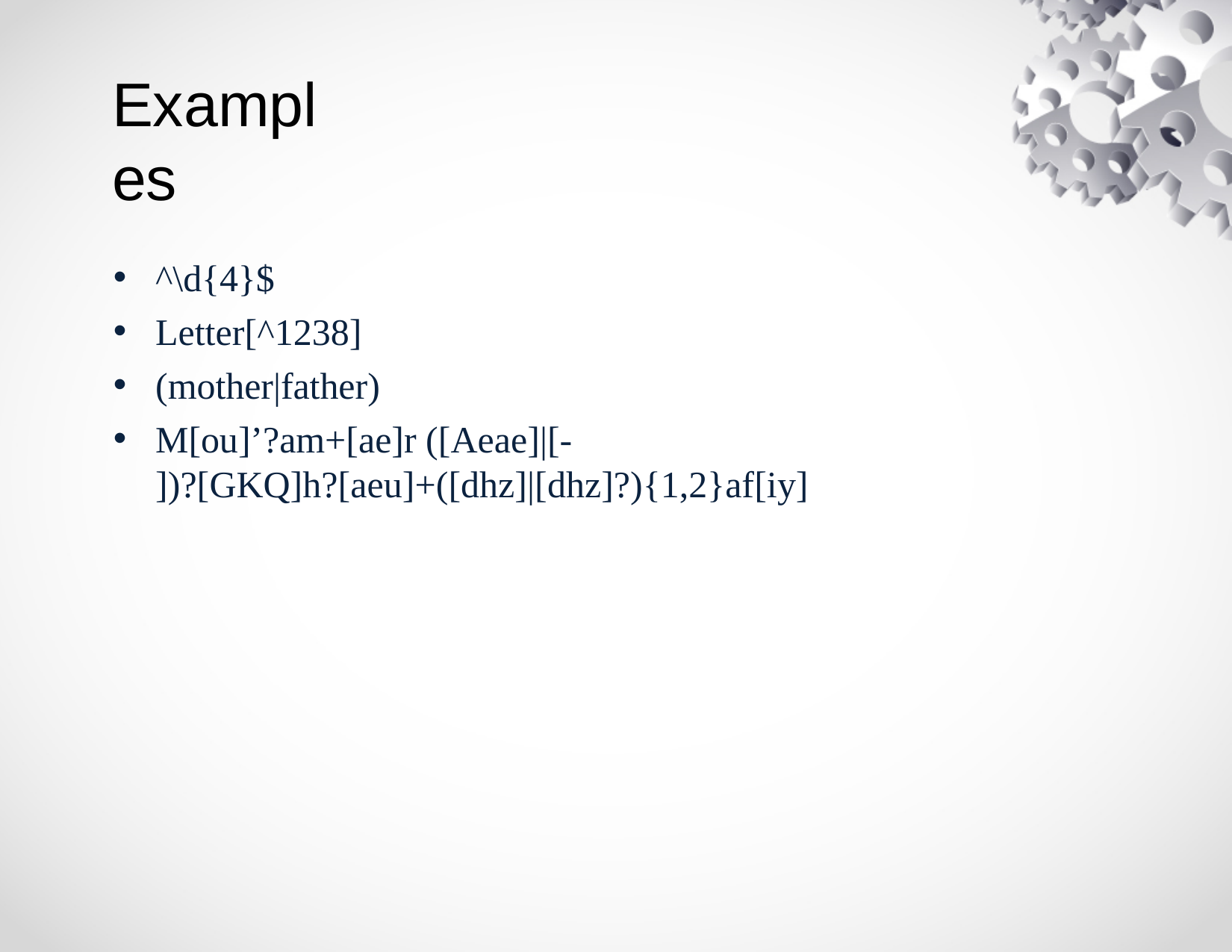

# Examples
^\d{4}$
Letter[^1238]
(mother|father)
M[ou]’?am+[ae]r ([Aeae]|[-
])?[GKQ]h?[aeu]+([dhz]|[dhz]?){1,2}af[iy]